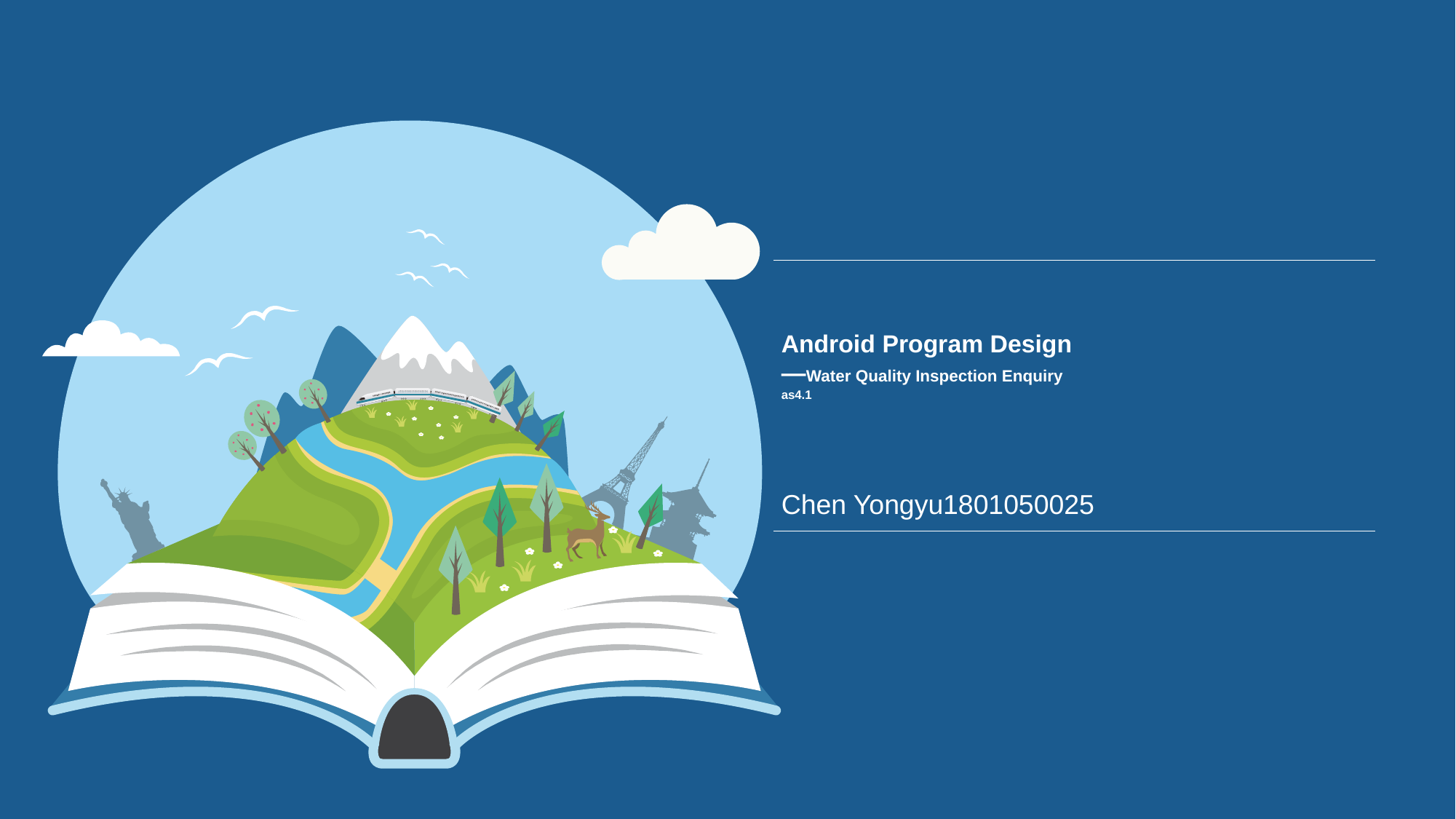

# Android Program Design —Water Quality Inspection Enquiry as4.1
Chen Yongyu1801050025